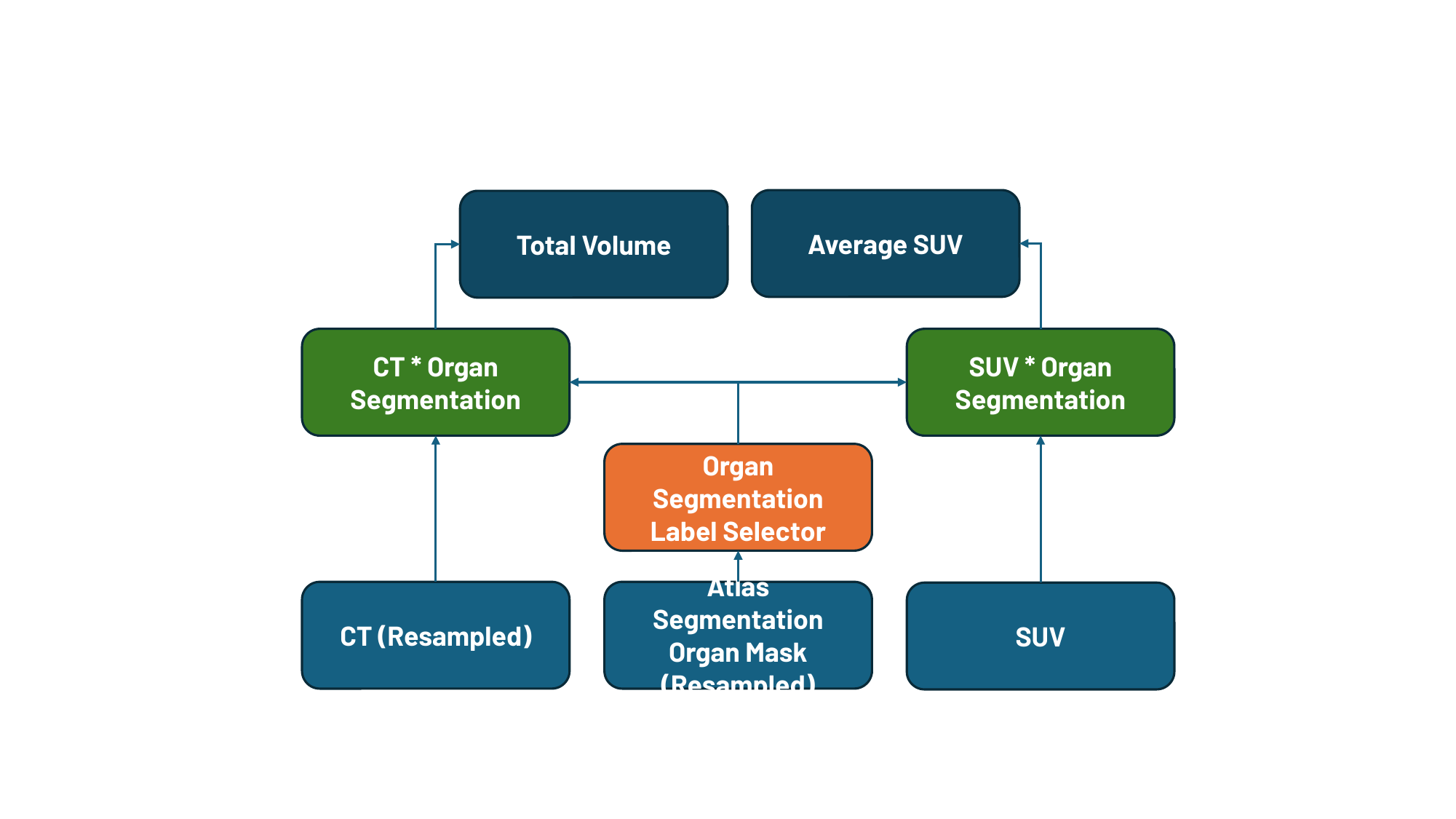

Average SUV
Total Volume
CT * Organ Segmentation
SUV * Organ Segmentation
Organ Segmentation Label Selector
CT (Resampled)
Atlas Segmentation Organ Mask (Resampled)
SUV